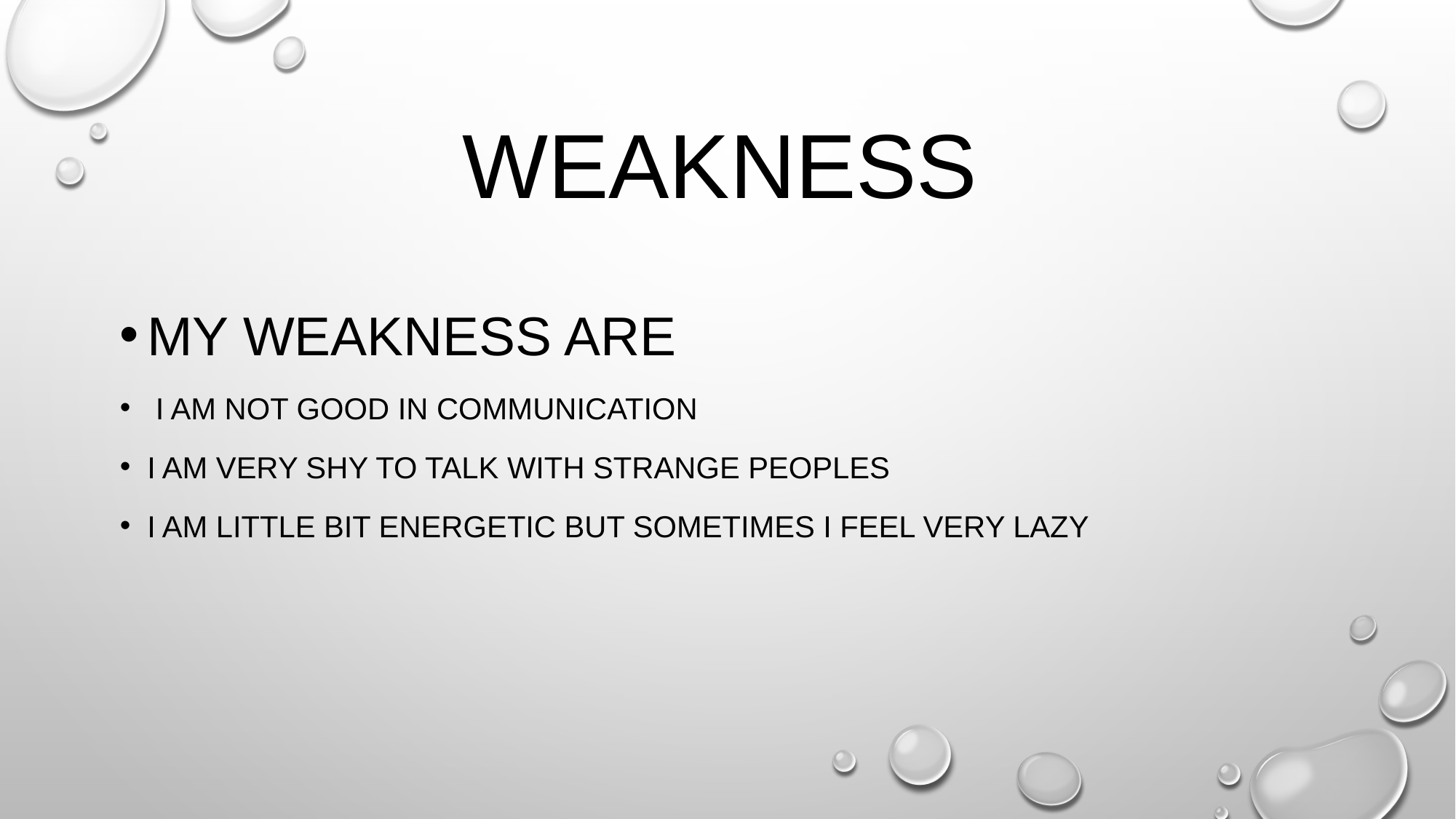

# Weakness
My weakness are
 I am not good in communication
I am very shy to talk with strange peoples
I am little bit energetic but sometimes I feel very lazy